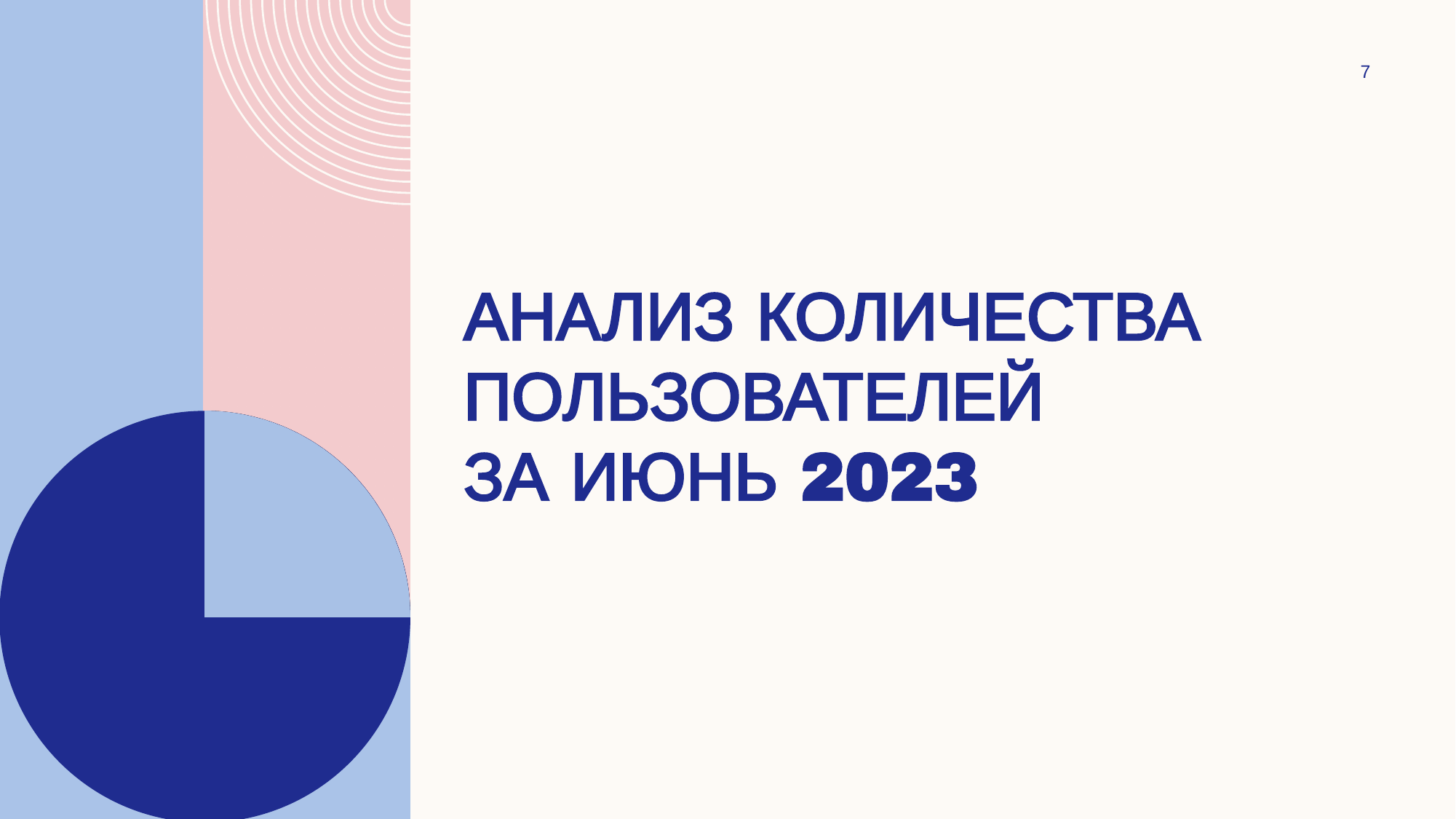

7
# Анализ Количества пользователей за июнь 2023